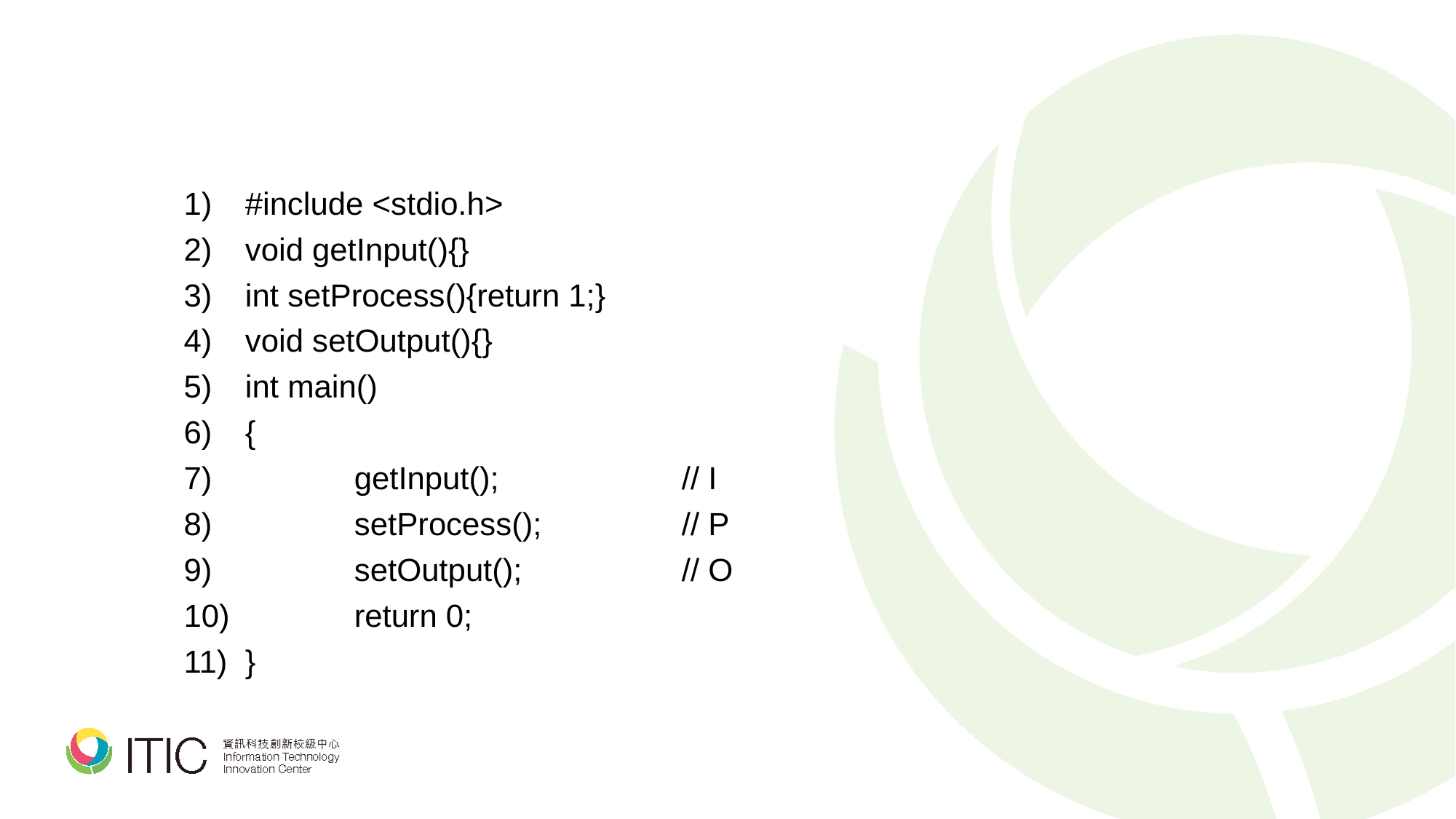

#include <stdio.h>
void getInput(){}
int setProcess(){return 1;}
void setOutput(){}
int main()
{
 	getInput();		// I
 	setProcess();		// P
 	setOutput();		// O
 	return 0;
}